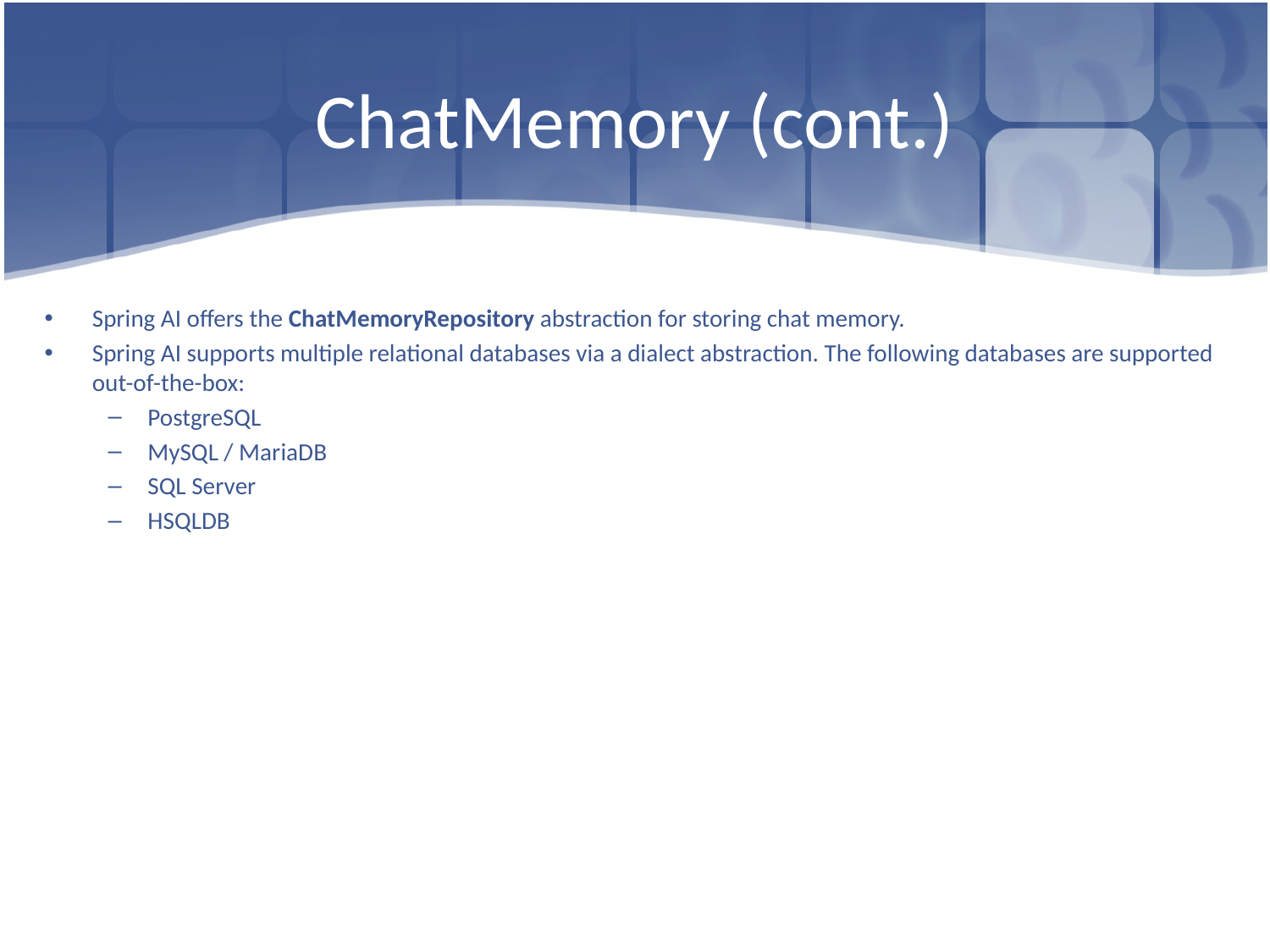

# ChatMemory (cont.)
Spring AI offers the ChatMemoryRepository abstraction for storing chat memory.
Spring AI supports multiple relational databases via a dialect abstraction. The following databases are supported out-of-the-box:
PostgreSQL
MySQL / MariaDB
SQL Server
HSQLDB